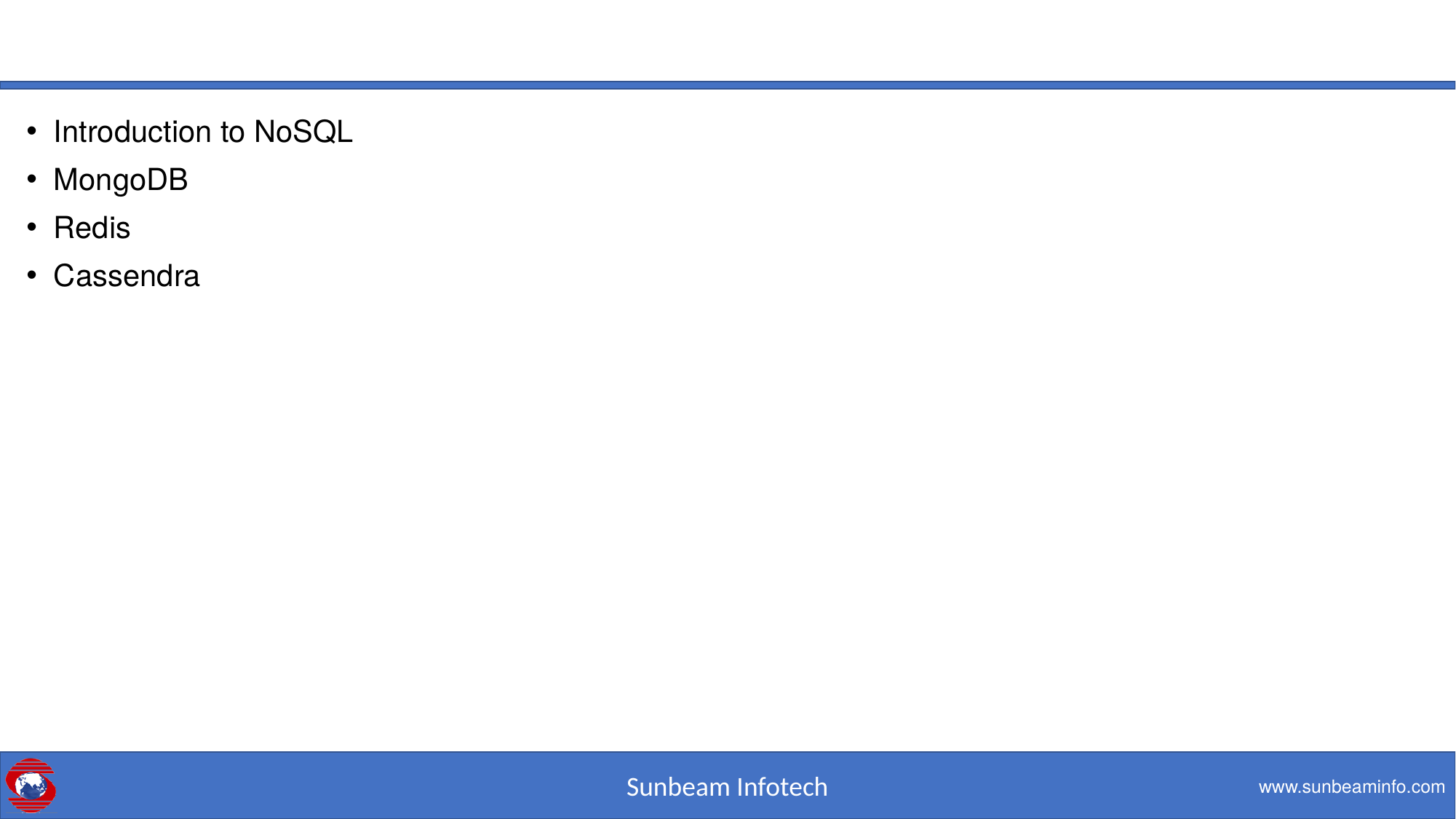

#
Introduction to NoSQL
MongoDB
Redis
Cassendra